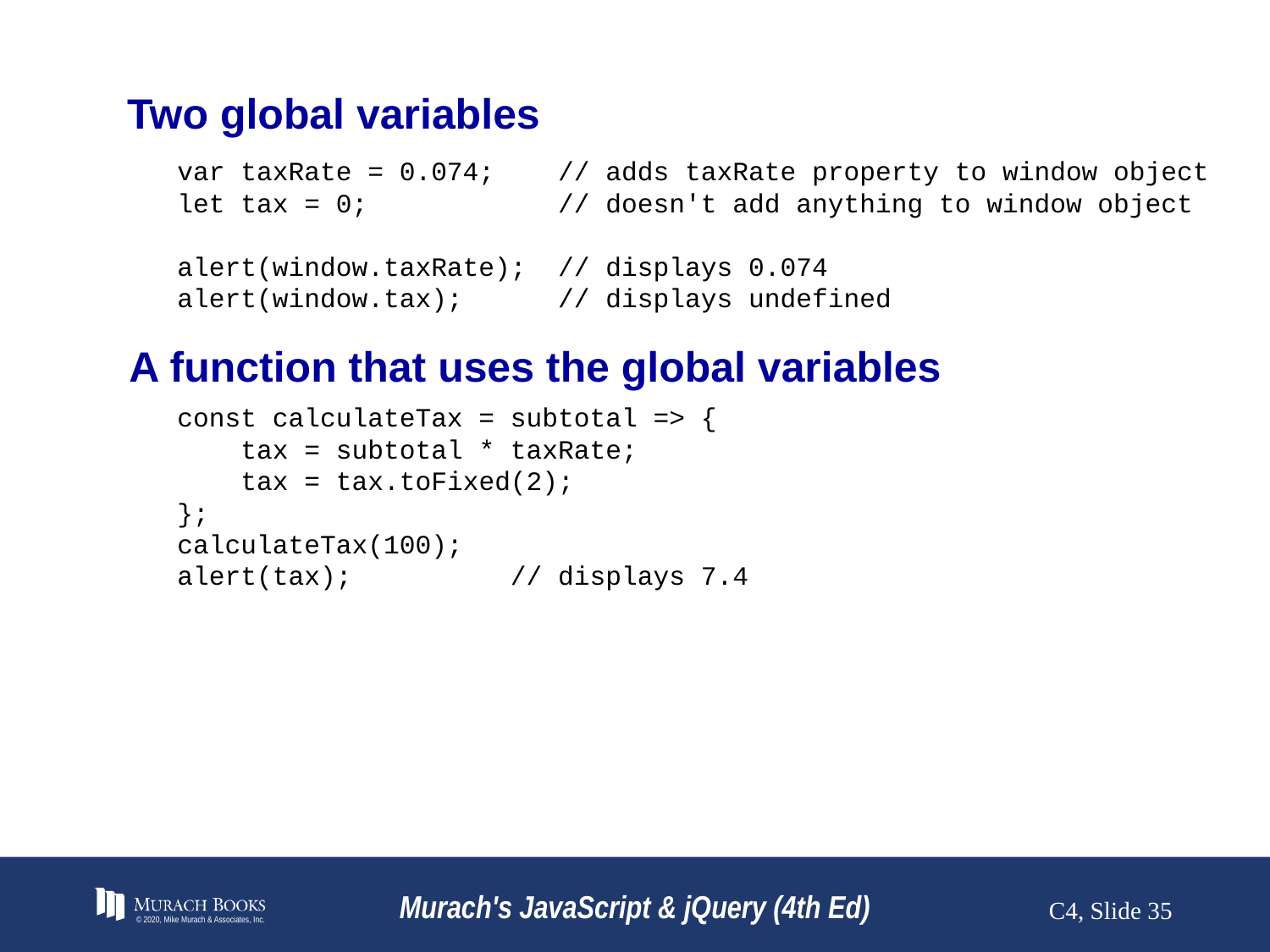

# Two global variables
var taxRate = 0.074;    // adds taxRate property to window object
let tax = 0;            // doesn't add anything to window object

alert(window.taxRate);  // displays 0.074
alert(window.tax);      // displays undefined
A function that uses the global variables
const calculateTax = subtotal => {
    tax = subtotal * taxRate;
    tax = tax.toFixed(2);
};
calculateTax(100);
alert(tax);          // displays 7.4
© 2020, Mike Murach & Associates, Inc.
Murach's JavaScript & jQuery (4th Ed)

C4, Slide 35